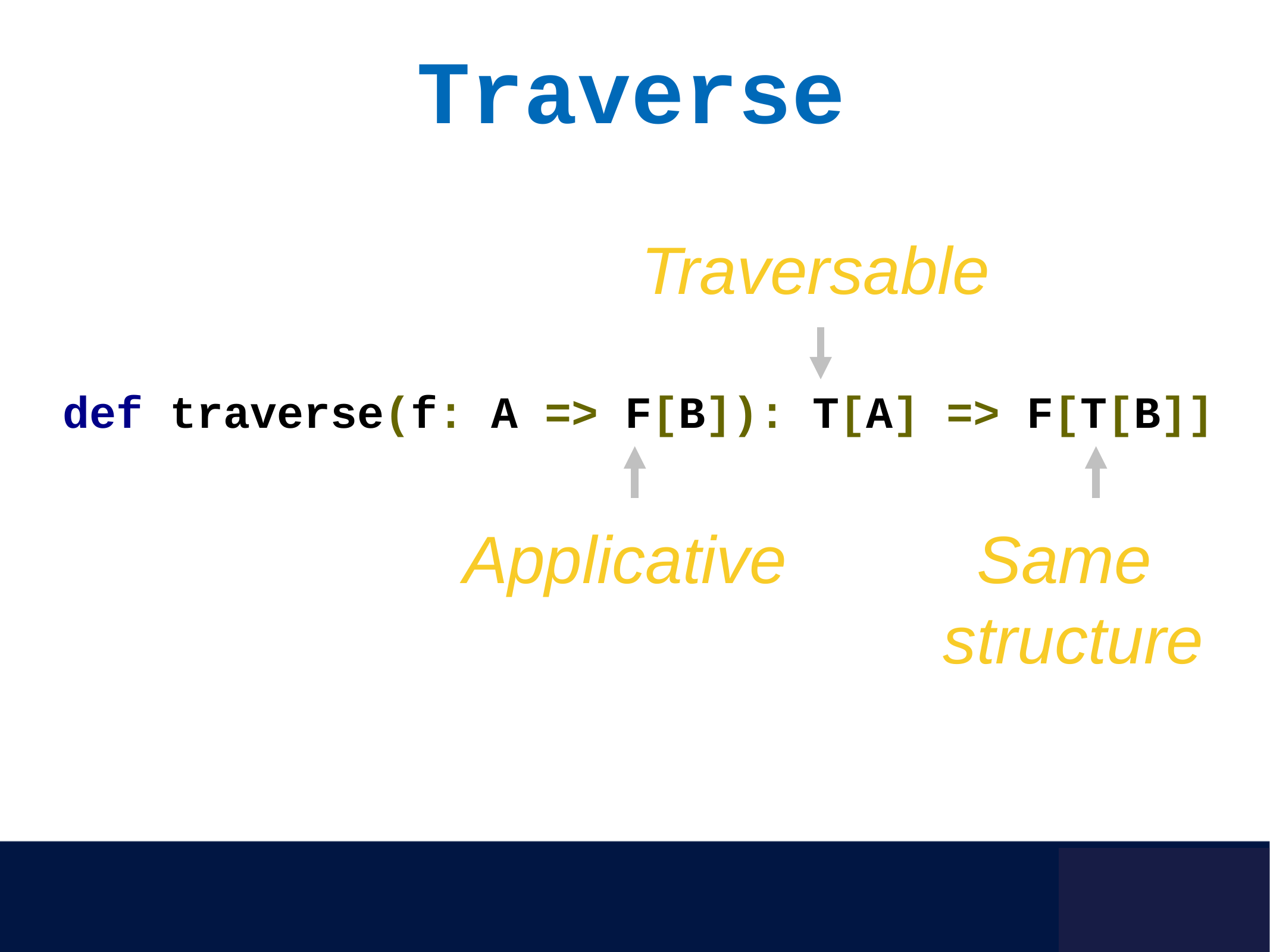

Traverse
Traversable
def traverse(f: A => F[B]): T[A] => F[T[B]]
Applicative
Same
structure